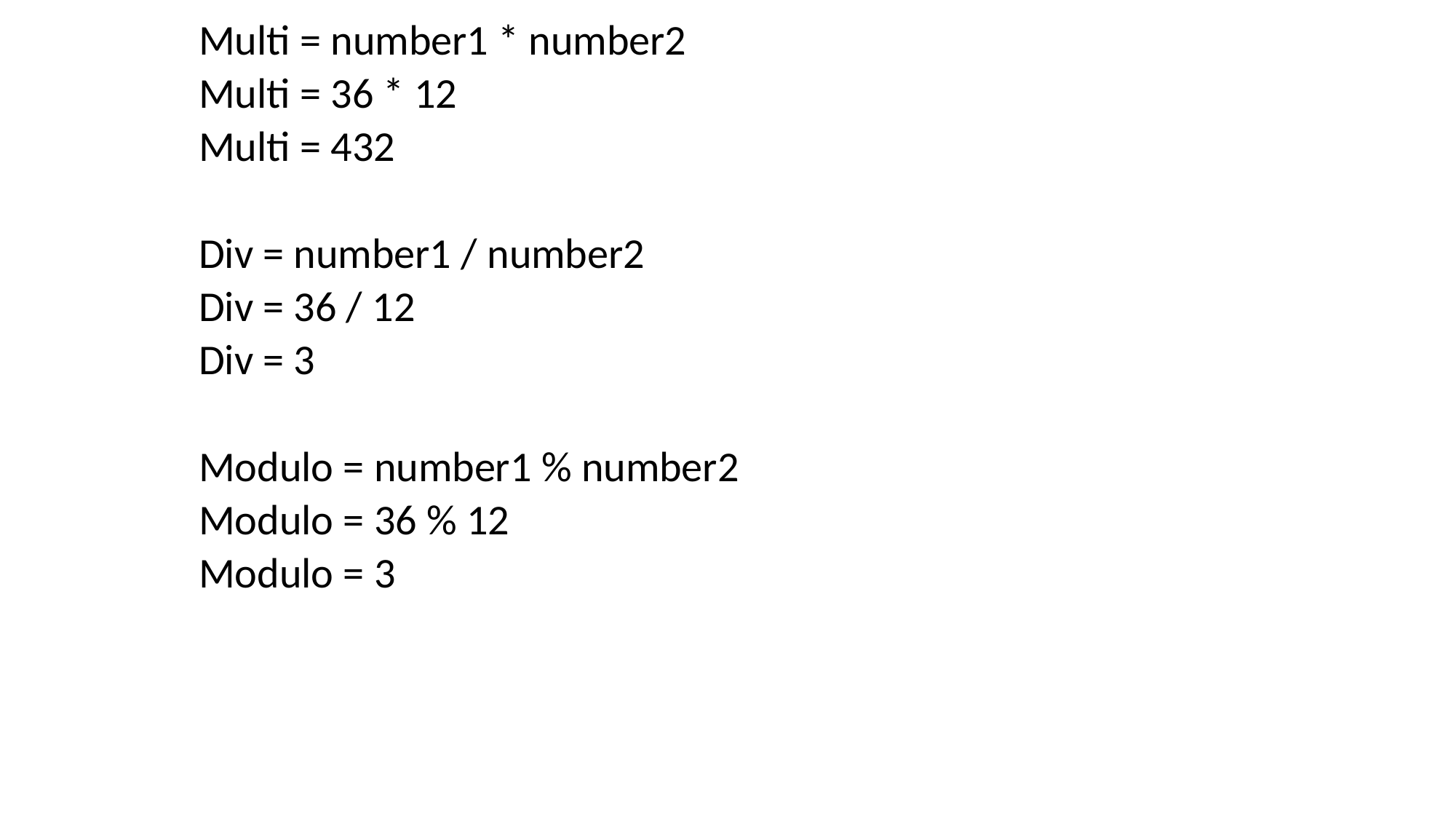

Multi = number1 * number2
Multi = 36 * 12
Multi = 432

Div = number1 / number2
Div = 36 / 12
Div = 3

Modulo = number1 % number2
Modulo = 36 % 12
Modulo = 3